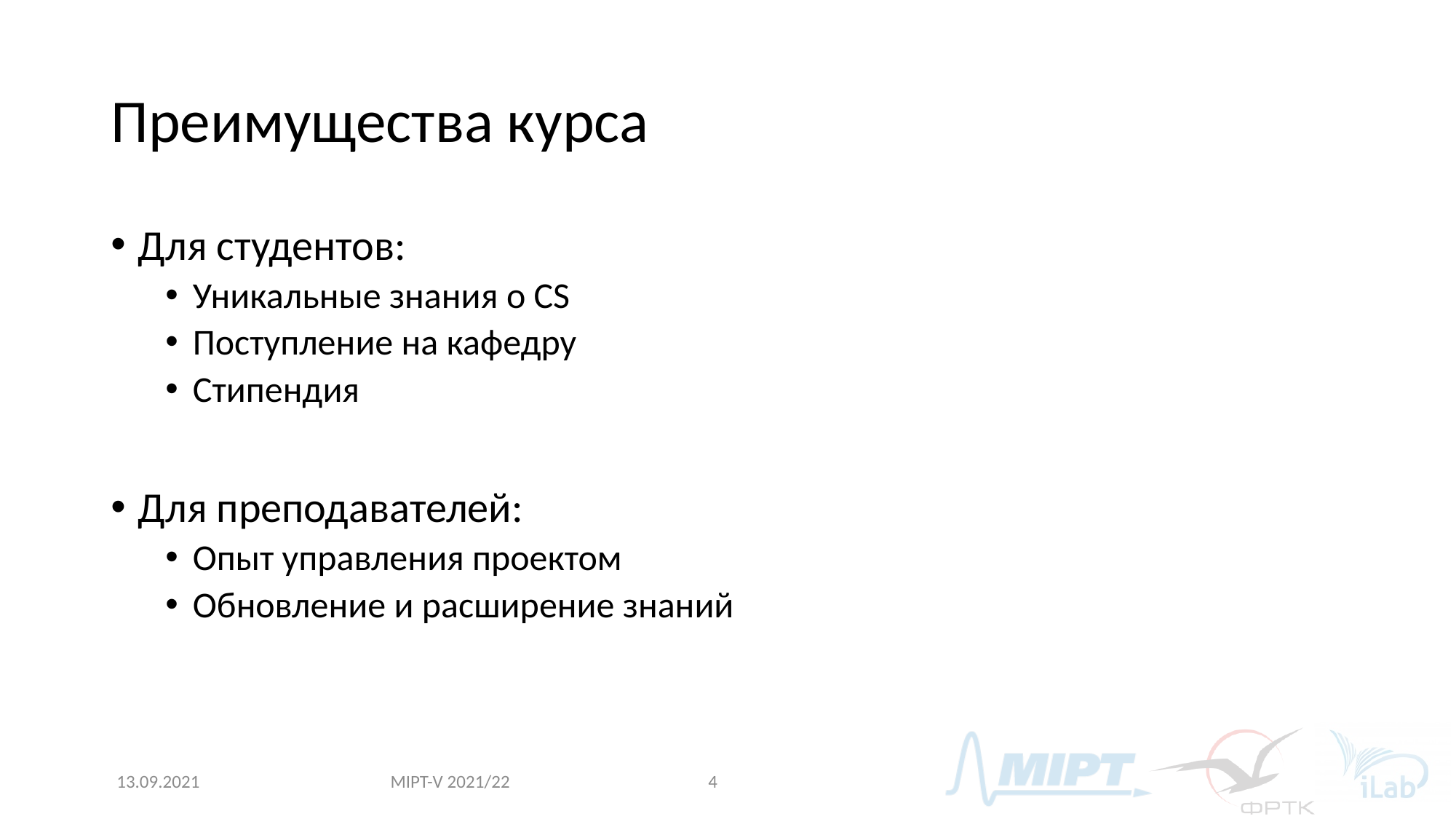

# Преимущества курса
Для студентов:
Уникальные знания о CS
Поступление на кафедру
Стипендия

Для преподавателей:
Опыт управления проектом
Обновление и расширение знаний
MIPT-V 2021/22
13.09.2021
4